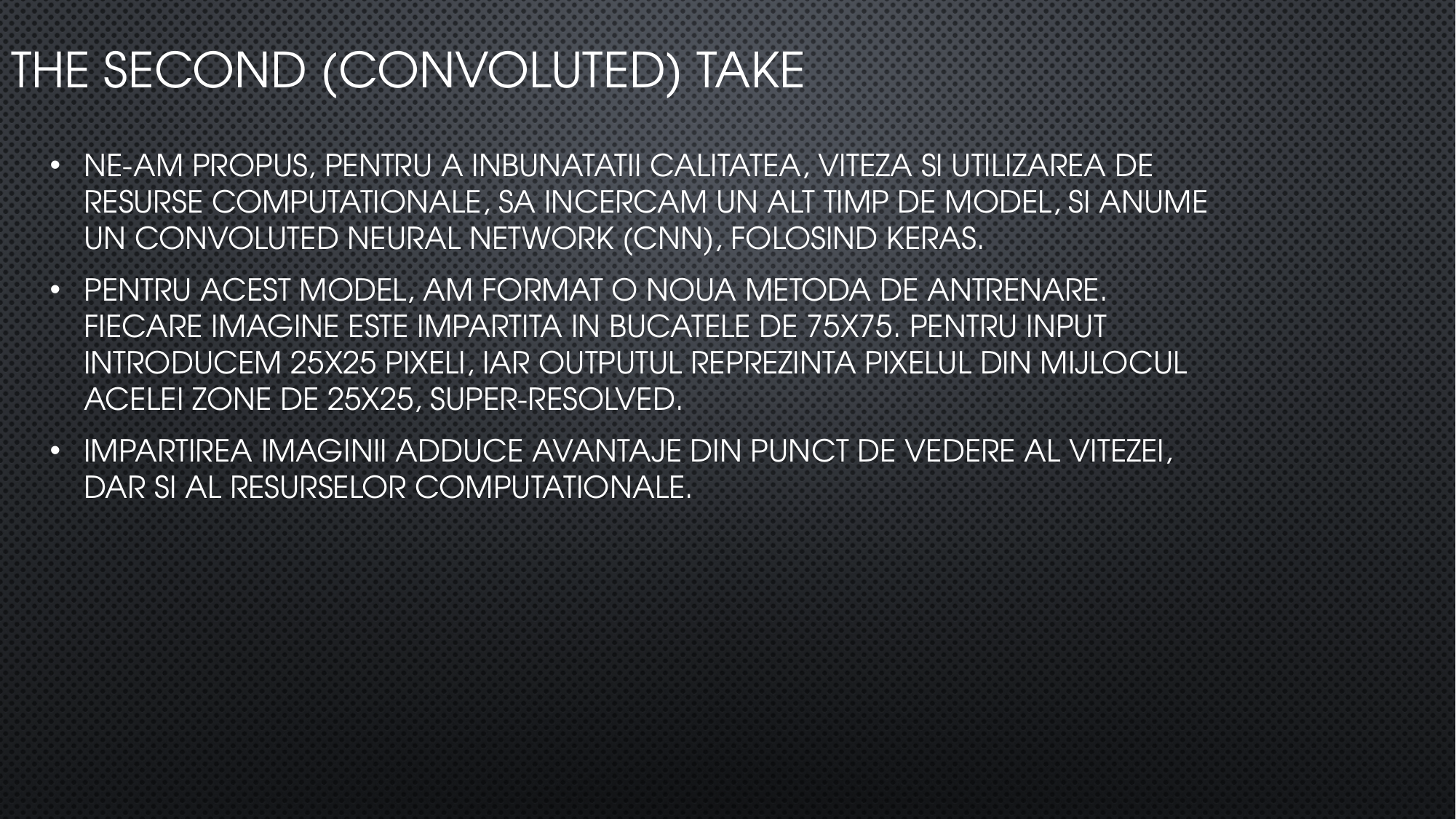

# The Second (convoluted) Take
Ne-am propus, pentru a inbunatatii calitatea, viteza si utilizarea de resurse computationale, sa incercam un alt timp de model, si anume un Convoluted Neural Network (CNN), folosind keras.
Pentru acest model, am format o noua metoda de antrenare. Fiecare imagine este impartita in bucatele de 75x75. pentru input introducem 25x25 pixeli, iar outputul reprezinta pixelul din mijlocul acelei zone de 25x25, super-resolved.
Impartirea imaginii adduce avantaje din punct de vedere al vitezei, dar si al resurselor computationale.